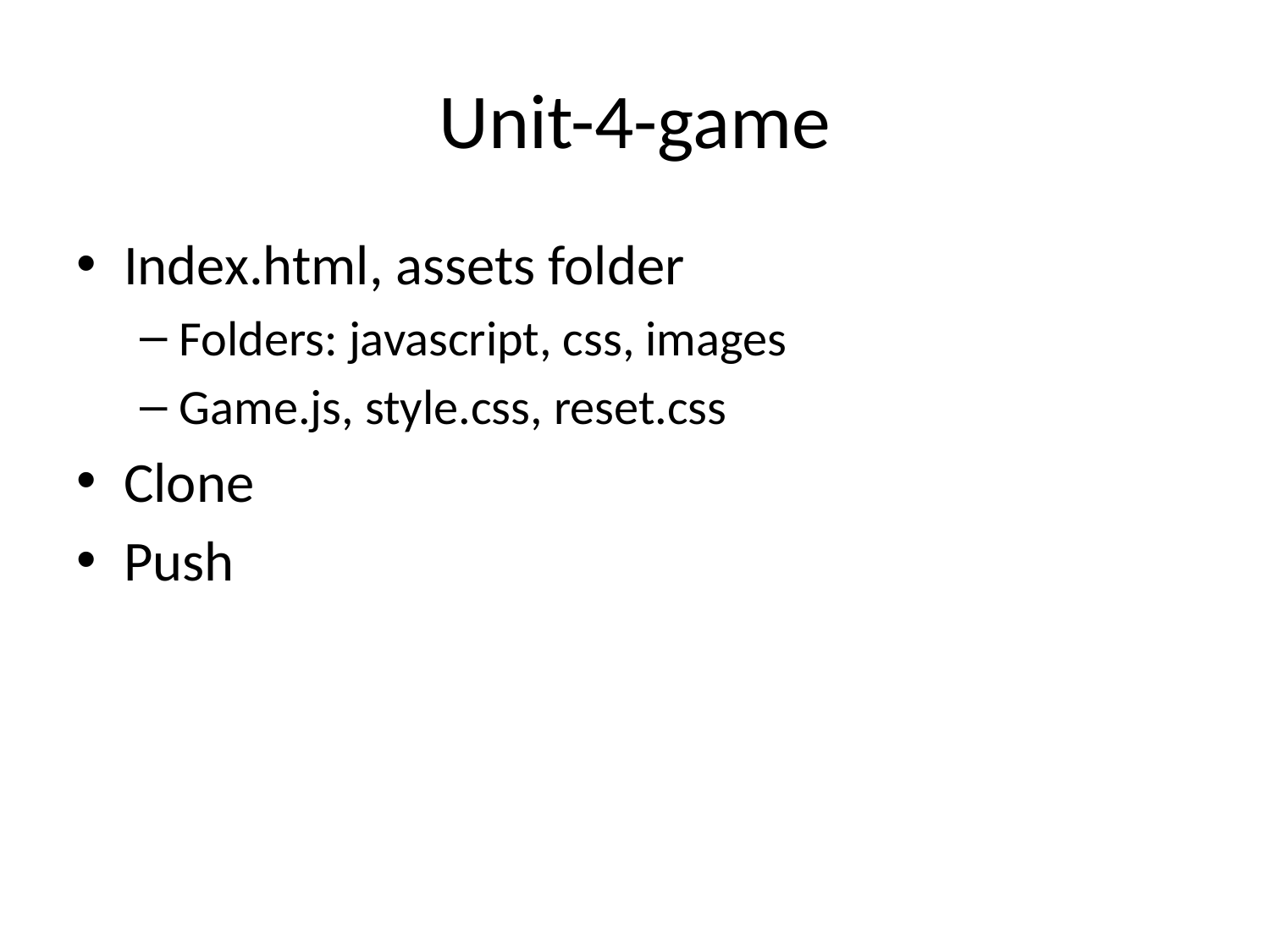

# Unit-4-game
Index.html, assets folder
Folders: javascript, css, images
Game.js, style.css, reset.css
Clone
Push